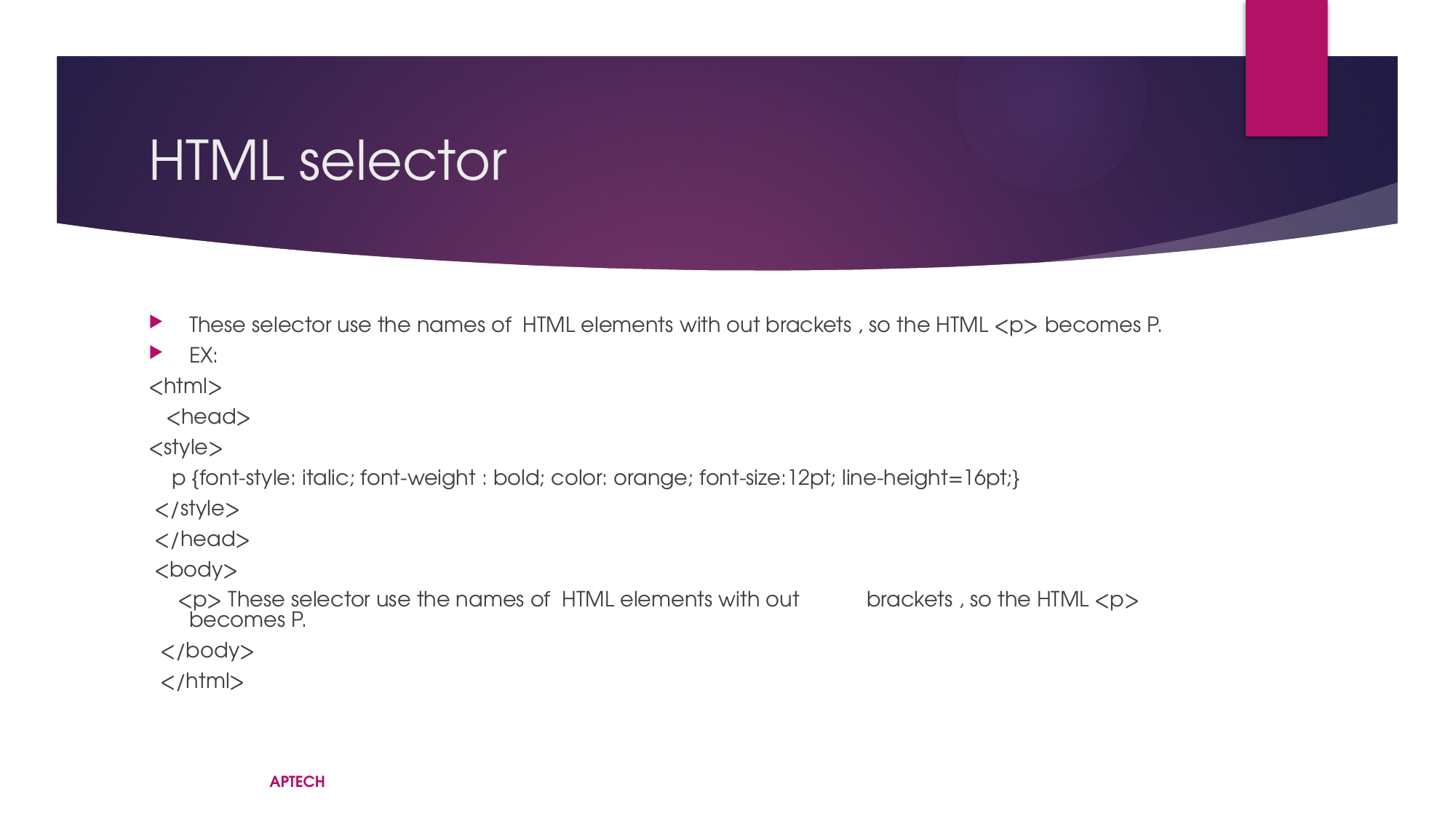

# HTML selector
These selector use the names of  HTML elements with out brackets , so the HTML <p> becomes P.
EX:
<html>
   <head>
<style>
    p {font-style: italic; font-weight : bold; color: orange; font-size:12pt; line-height=16pt;}
 </style>
 </head>
 <body>
     <p> These selector use the names of  HTML elements with out  	brackets , so the HTML <p> becomes P.
  </body>
  </html>
APTECH